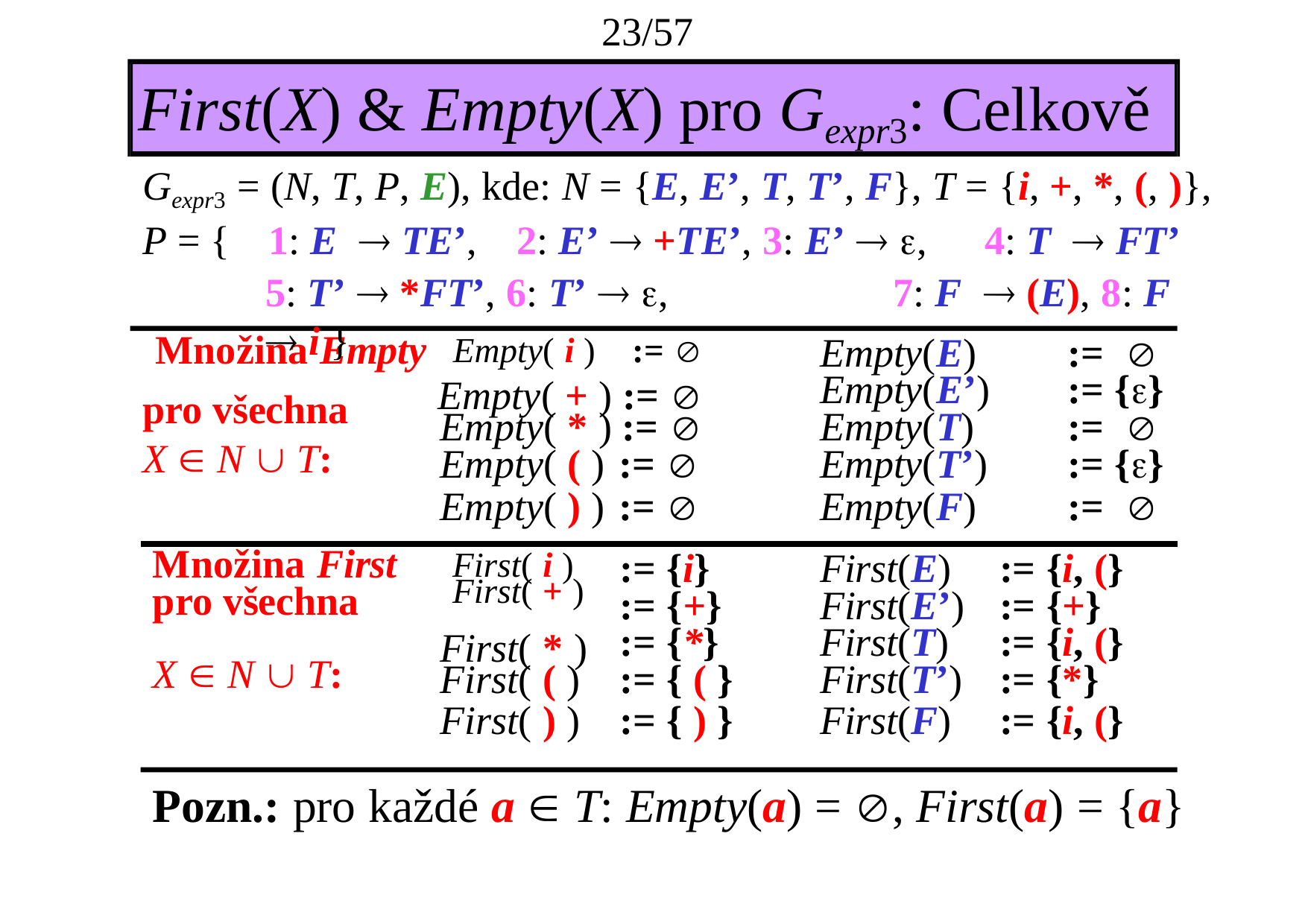

23/57

# First(X) & Empty(X) pro Gexpr3: Celkově
Gexpr3 = (N, T, P, E), kde: N = {E, E’, T, T’, F}, T = {i, +, *, (, )},
P = {	1: E	→ TE’,	2: E’ → +TE’, 3: E’ → ε,	4: T	→ FT’
5: T’ → *FT’, 6: T’ → ε,	7: F	→ (E), 8: F	→ i }

Empty(E)	:=	∅
Empty(E’)	:= {ε}
Empty(T)	:=	∅
Empty(T’)	:= {ε}
Empty(F)	:=	∅
Množina Empty	Empty( i )	:= ∅
Empty( + ) := ∅
pro všechna
X ∈ N ∪ T:
Empty( * ) := ∅
Empty( ( ) := ∅
Empty( ) ) := ∅
| Množina First First( i ) | := {i} | First(E) | := {i, (} |
| --- | --- | --- | --- |
| pro všechna First( + ) | := {+} | First(E’) | := {+} |
|  | := {\*} | First(T) | := {i, (} |
| First( ( ) | := { ( } | First(T’) | := {\*} |
| First( ) ) | := { ) } | First(F) | := {i, (} |
First( * )
X ∈ N ∪ T:

Pozn.: pro každé a ∈ T: Empty(a) = ∅, First(a) = {a}